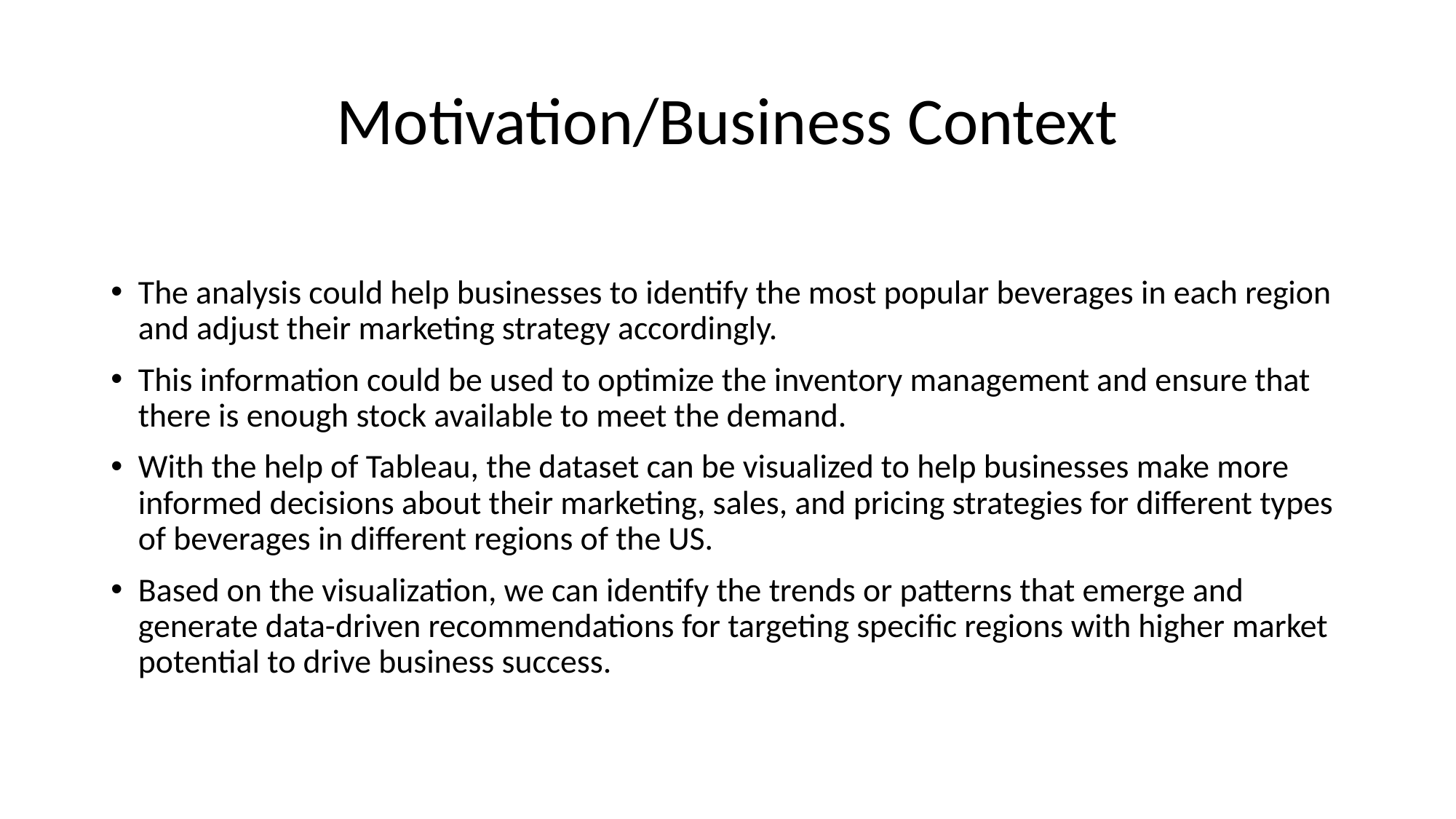

# Motivation/Business Context
The analysis could help businesses to identify the most popular beverages in each region and adjust their marketing strategy accordingly.
This information could be used to optimize the inventory management and ensure that there is enough stock available to meet the demand.
With the help of Tableau, the dataset can be visualized to help businesses make more informed decisions about their marketing, sales, and pricing strategies for different types of beverages in different regions of the US.
Based on the visualization, we can identify the trends or patterns that emerge and generate data-driven recommendations for targeting specific regions with higher market potential to drive business success.